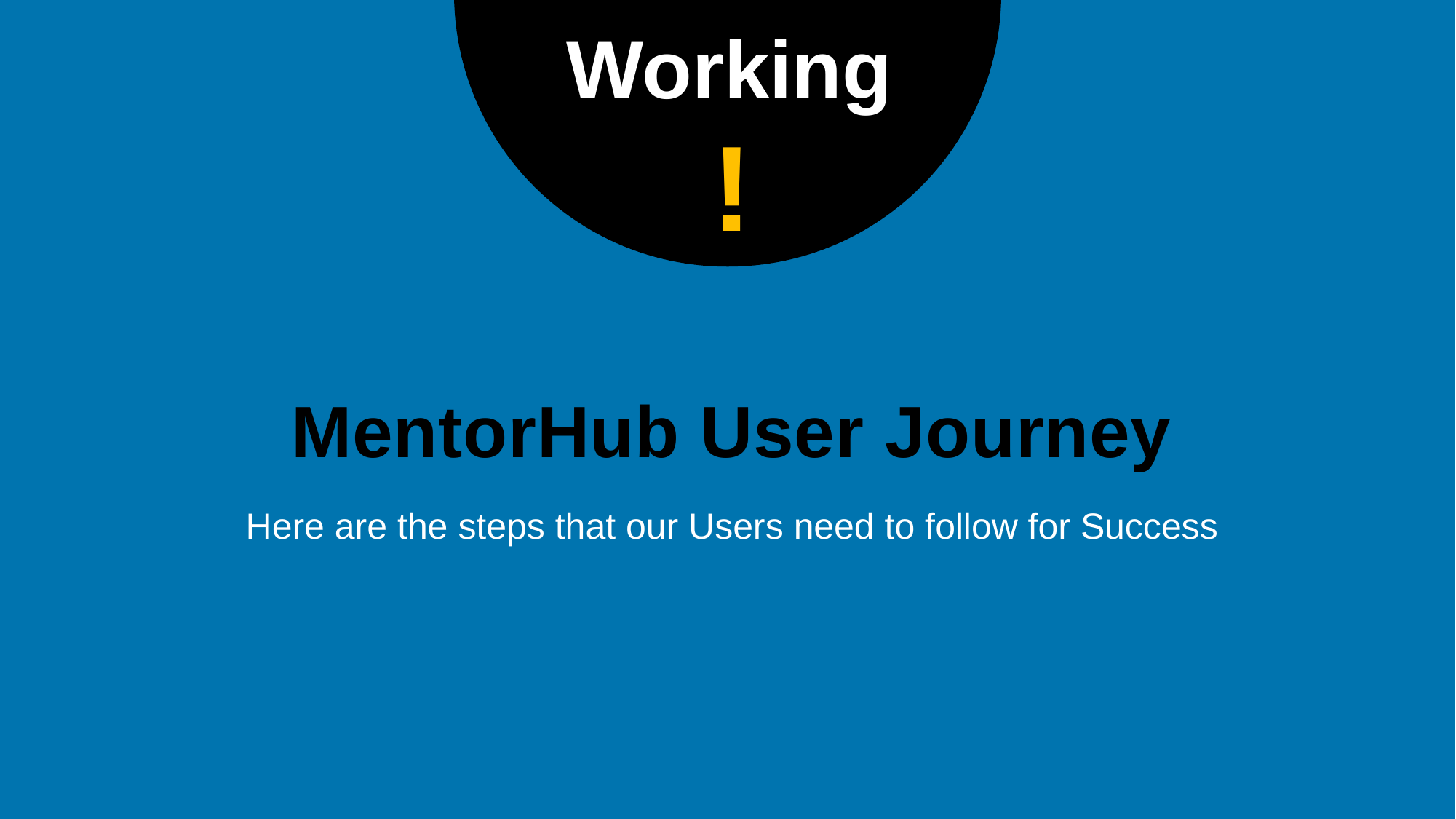

Working
!
# MentorHub User Journey
Here are the steps that our Users need to follow for Success